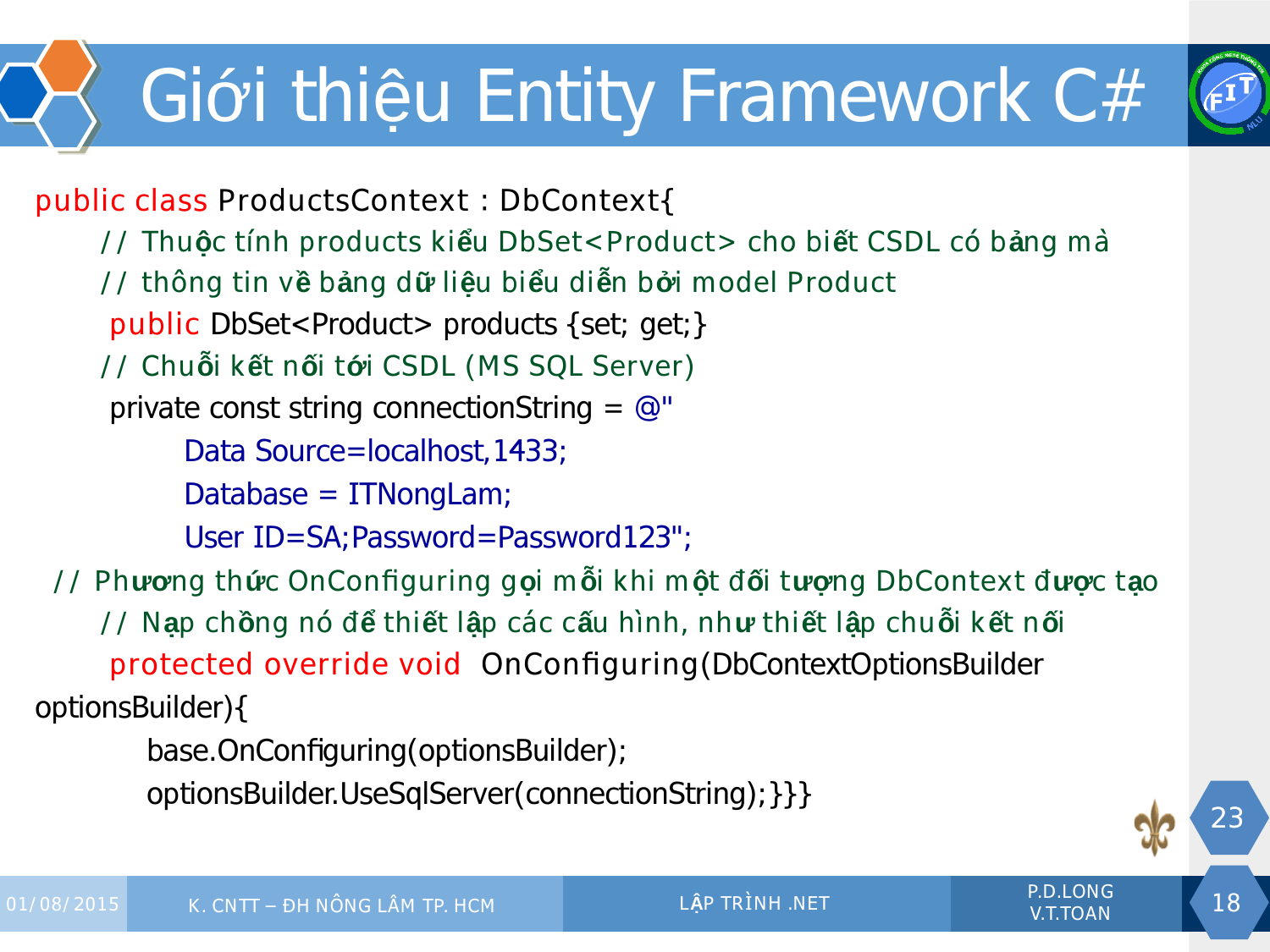

# Giới thiệu Entity Framework C#
public class ProductsContext : DbContext{
        // Thuộc tính products kiểu DbSet<Product> cho biết CSDL có bảng mà
        // thông tin về bảng dữ liệu biểu diễn bởi model Product
        public DbSet<Product> products {set; get;}
        // Chuỗi kết nối tới CSDL (MS SQL Server)
        private const string connectionString = @"
                Data Source=localhost,1433;
                Database = ITNongLam;
                User ID=SA;Password=Password123";
  // Phương thức OnConfiguring gọi mỗi khi một đối tượng DbContext được tạo
        // Nạp chồng nó để thiết lập các cấu hình, như thiết lập chuỗi kết nối
        protected override void  OnConfiguring(DbContextOptionsBuilder optionsBuilder){
            base.OnConfiguring(optionsBuilder);
            optionsBuilder.UseSqlServer(connectionString);}}}
23
01/08/2015
K. CNTT – ĐH NÔNG LÂM TP. HCM